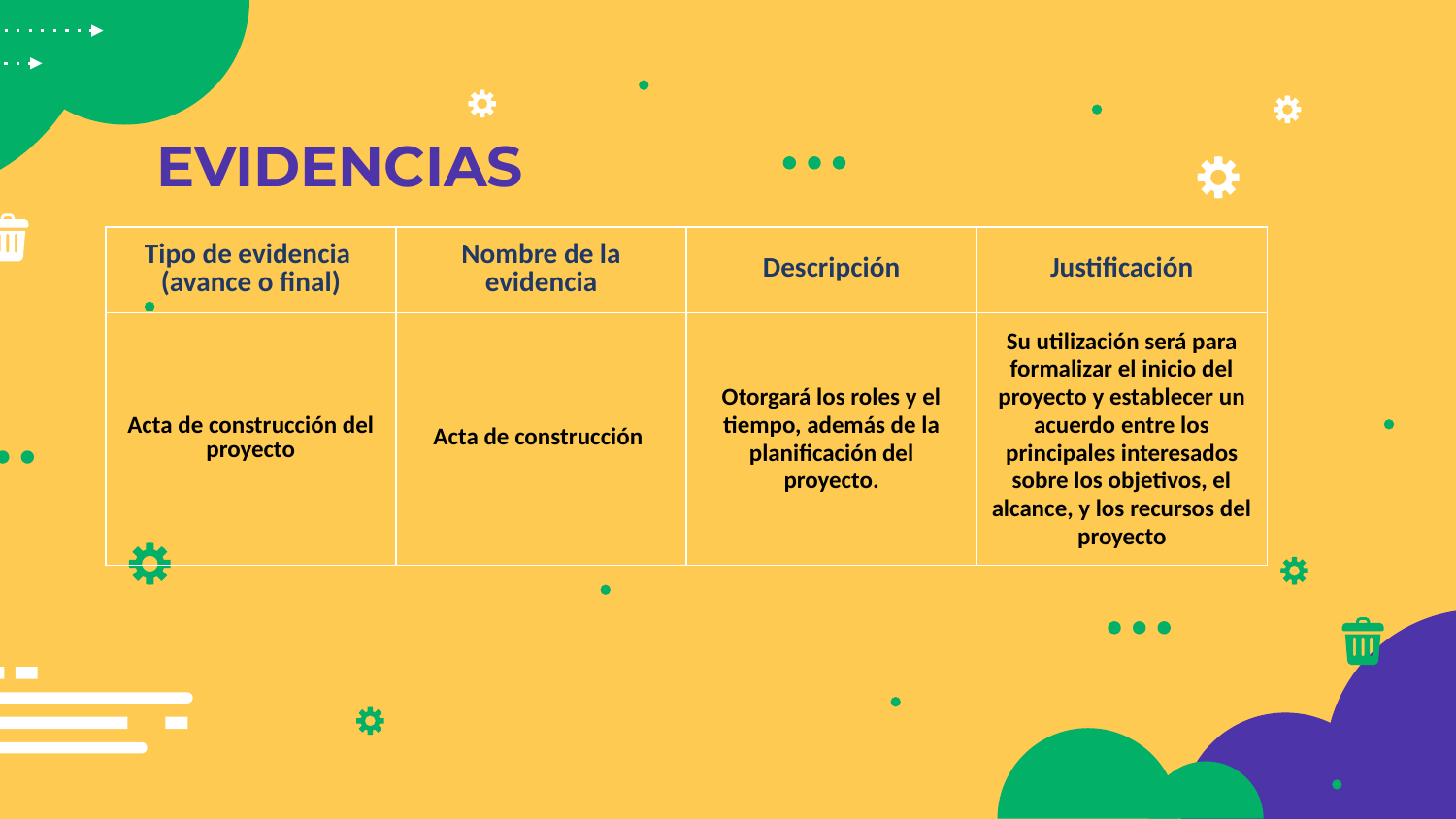

# EVIDENCIAS
| Tipo de evidencia (avance o final) | Nombre de la evidencia | Descripción | Justificación |
| --- | --- | --- | --- |
| Acta de construcción del proyecto | Acta de construcción | Otorgará los roles y el tiempo, además de la planificación del proyecto. | Su utilización será para formalizar el inicio del proyecto y establecer un acuerdo entre los principales interesados sobre los objetivos, el alcance, y los recursos del proyecto |